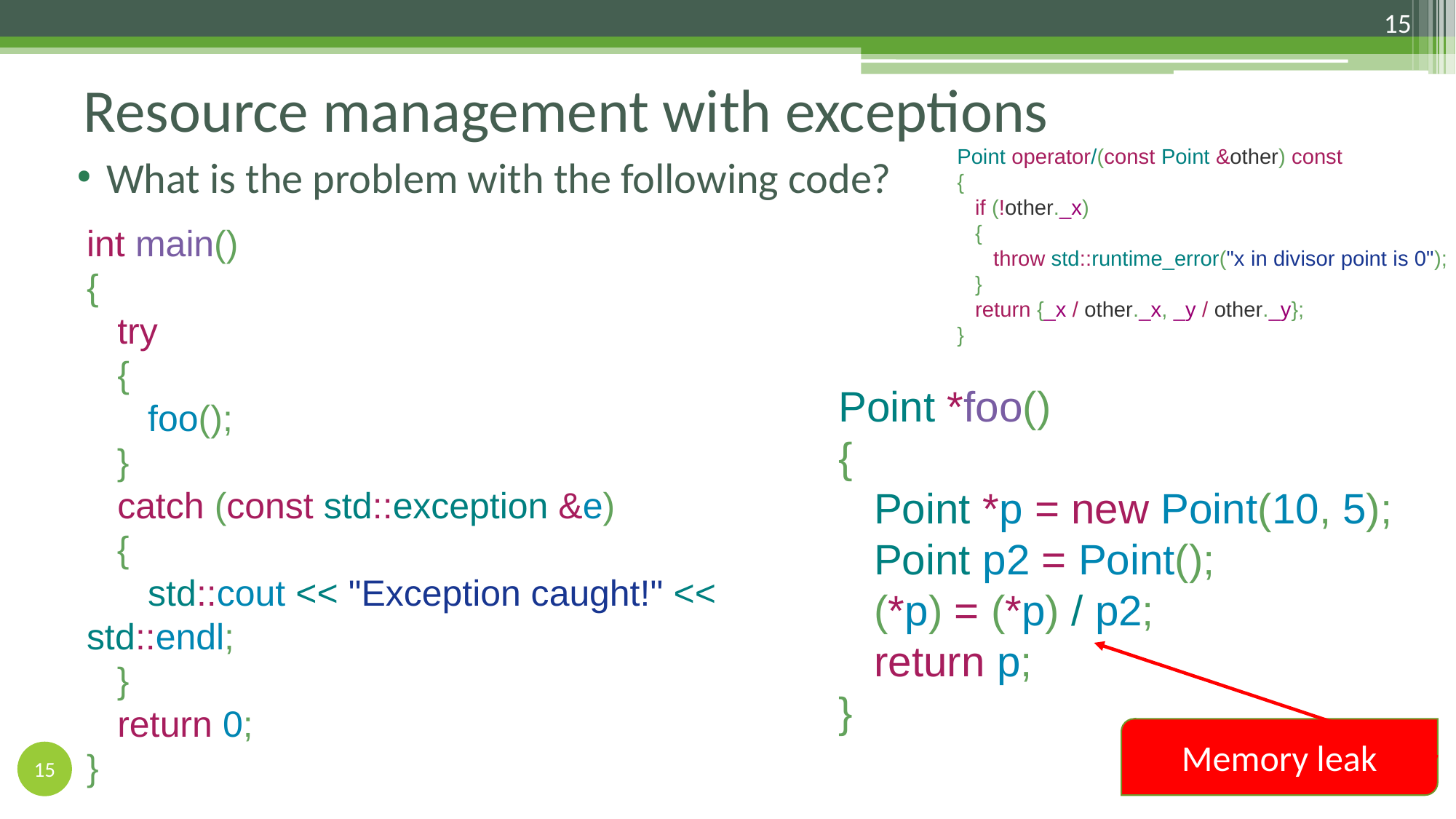

15
# Resource management with exceptions
What is the problem with the following code?

Point operator/(const Point &other) const
{
   if (!other._x)
   {
      throw std::runtime_error("x in divisor point is 0");
   }
   return {_x / other._x, _y / other._y};
}
int main()
{
   try
   {
      foo();
   }
   catch (const std::exception &e)
   {
      std::cout << "Exception caught!" << std::endl;
   }
   return 0;
}
Point *foo()
{
   Point *p = new Point(10, 5);
   Point p2 = Point();
   (*p) = (*p) / p2;
   return p;
}
Memory leak